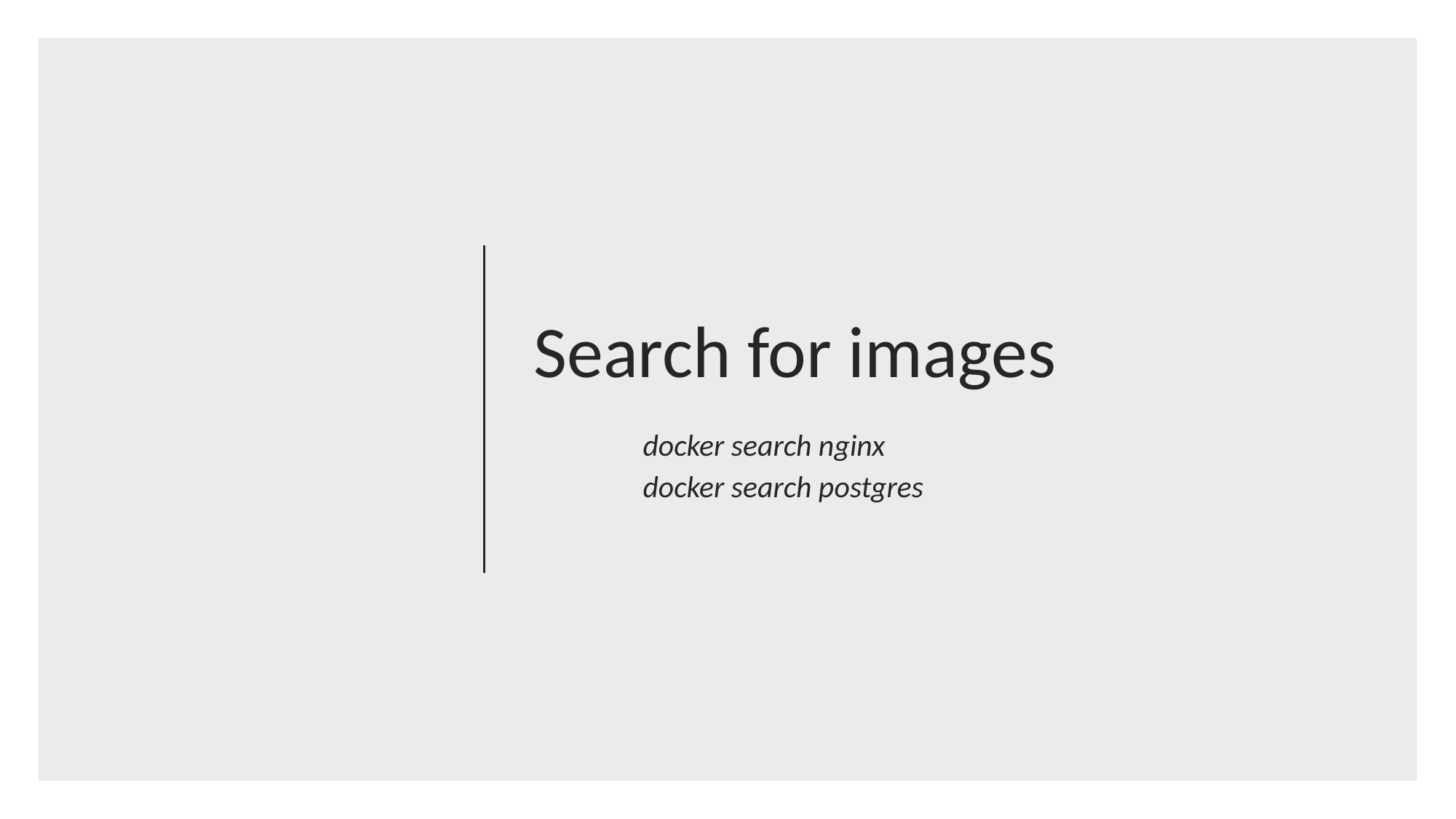

# Search for images docker search nginx docker search postgres